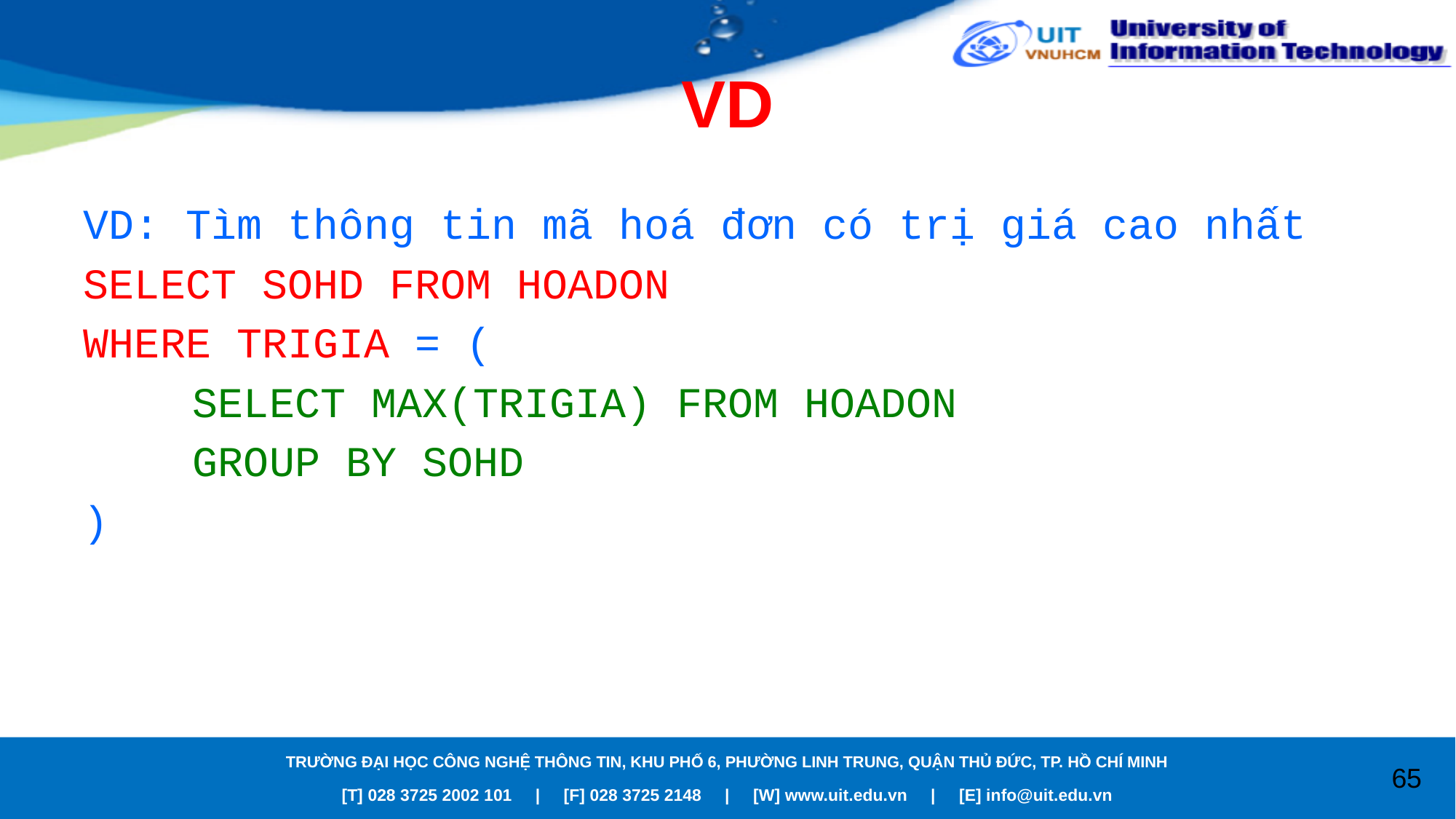

# VD
VD: Tìm thông tin mã hoá đơn có trị giá cao nhất
SELECT SOHD FROM HOADON
WHERE TRIGIA = (
	SELECT MAX(TRIGIA) FROM HOADON
	GROUP BY SOHD
)